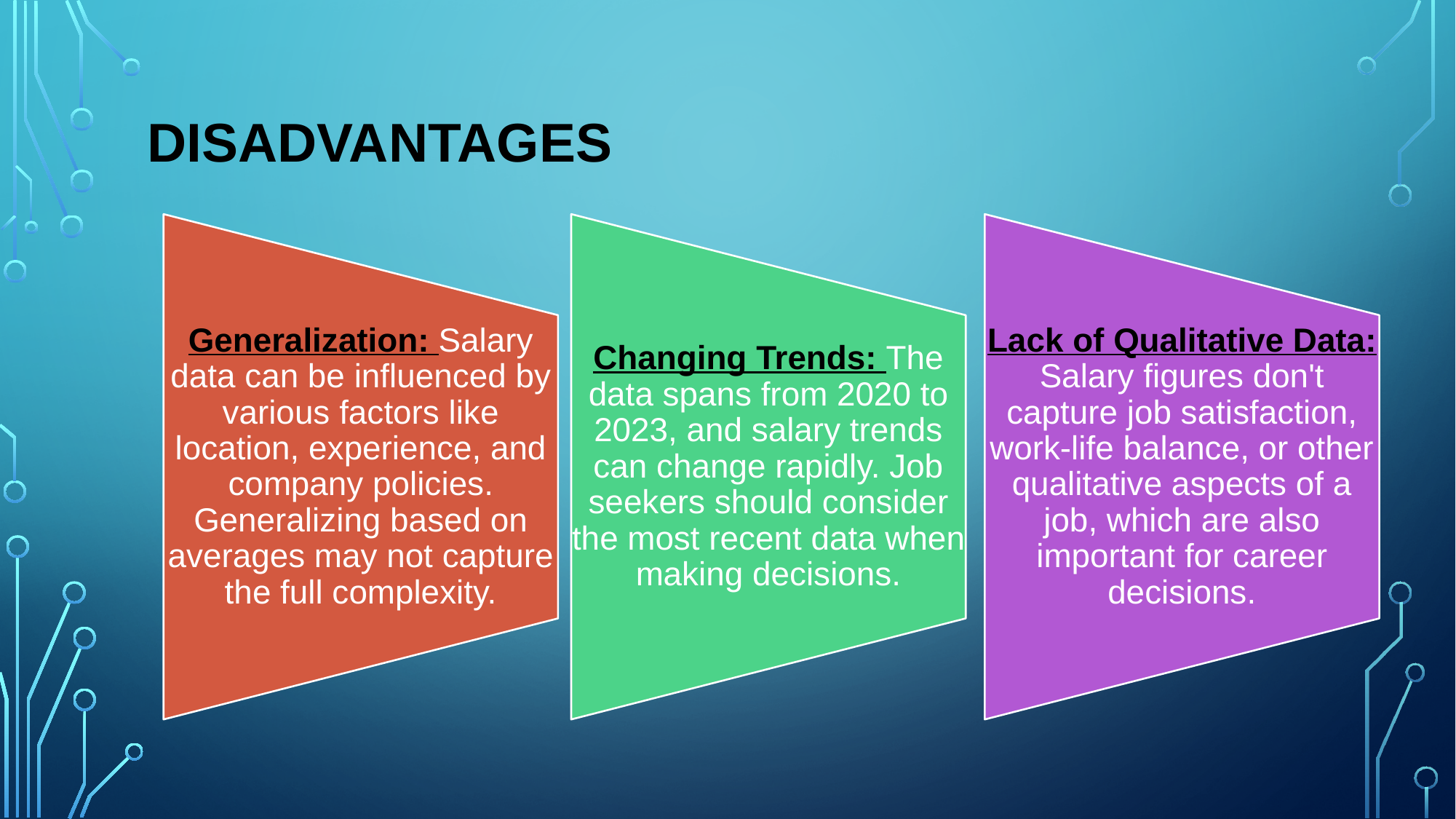

# DISADVANTAGES
Generalization: Salary data can be influenced by various factors like location, experience, and company policies. Generalizing based on averages may not capture the full complexity.
Changing Trends: The data spans from 2020 to 2023, and salary trends can change rapidly. Job seekers should consider the most recent data when making decisions.
Lack of Qualitative Data: Salary figures don't capture job satisfaction, work-life balance, or other qualitative aspects of a job, which are also important for career decisions.